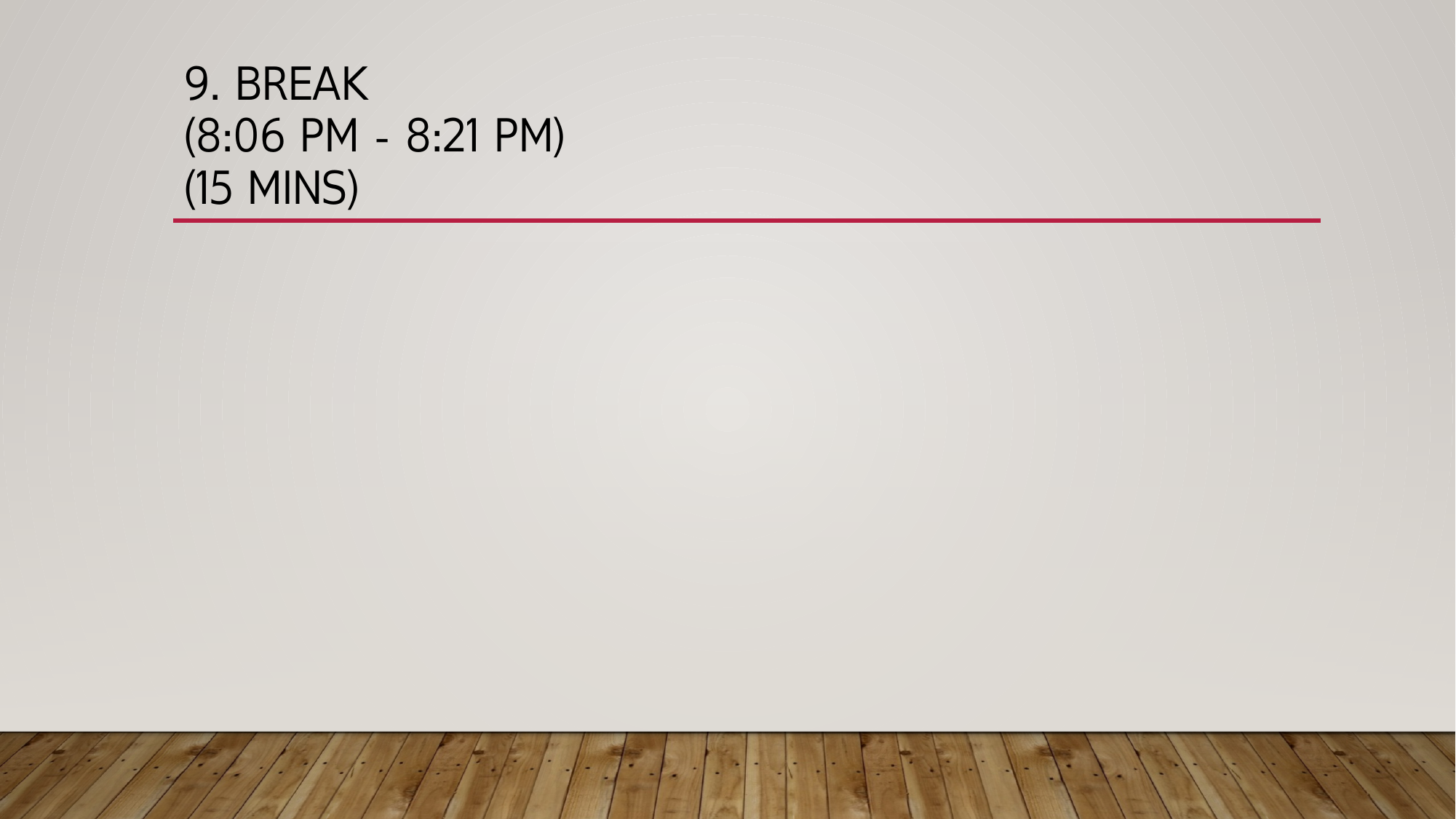

# 9. Break (8:06 PM - 8:21 PM) (15 mins)